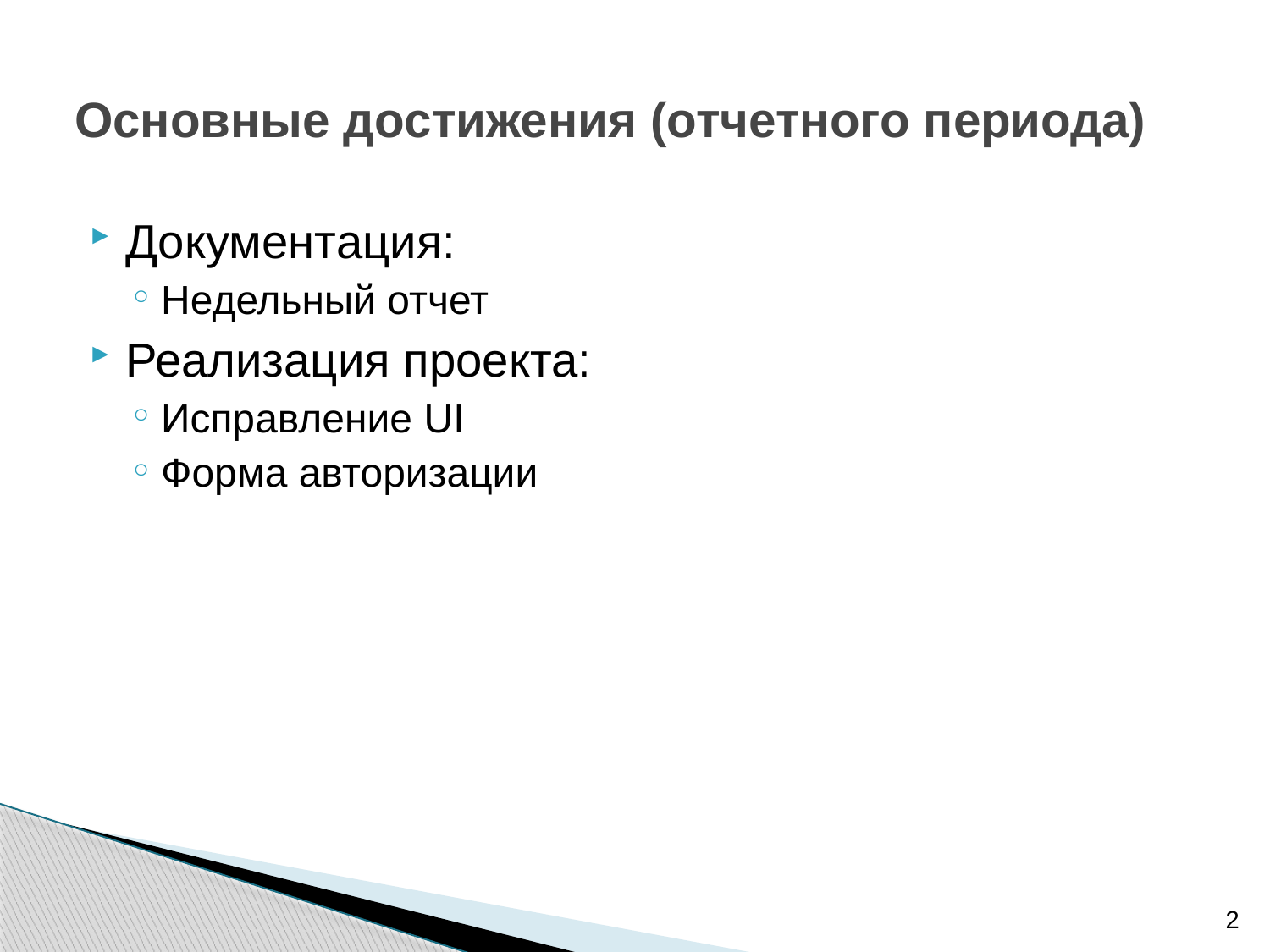

# Основные достижения (отчетного периода)
Документация:
Недельный отчет
Реализация проекта:
Исправление UI
Форма авторизации
2